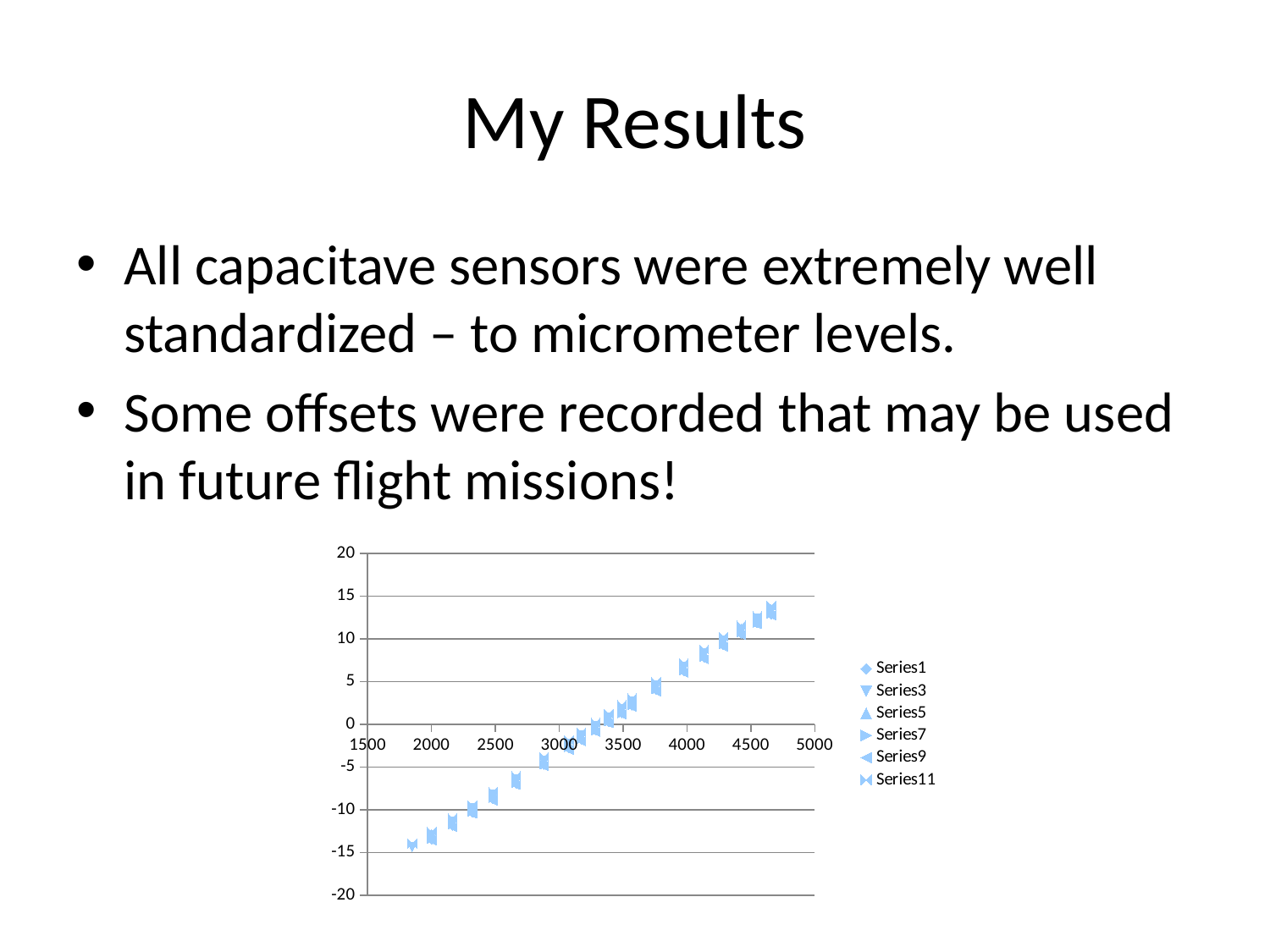

# My Results
All capacitave sensors were extremely well standardized – to micrometer levels.
Some offsets were recorded that may be used in future flight missions!

### Chart

| Category |  |  |  |  |  |  |
|---|---|---|---|---|---|---|